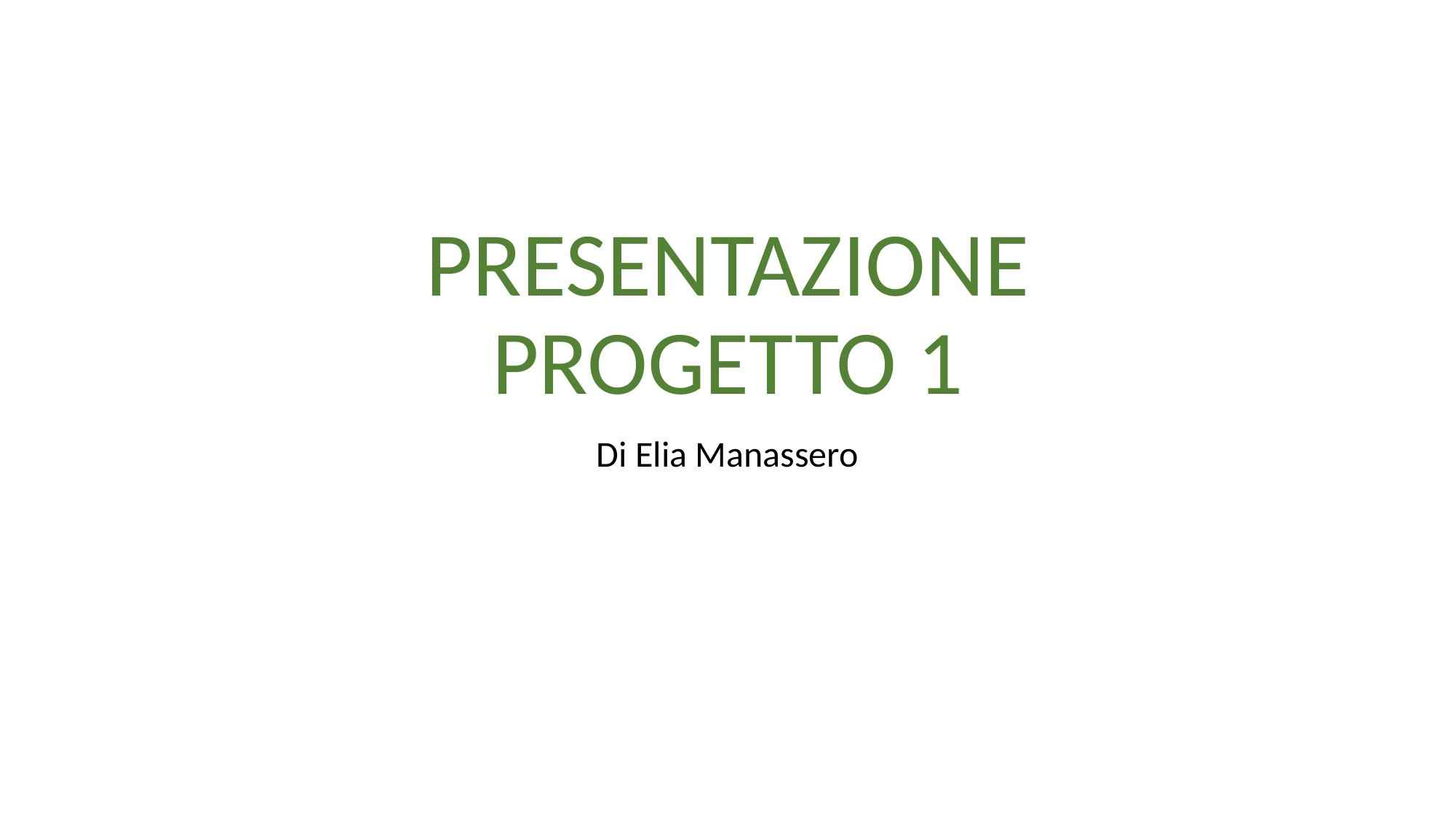

# PRESENTAZIONE PROGETTO 1
Di Elia Manassero